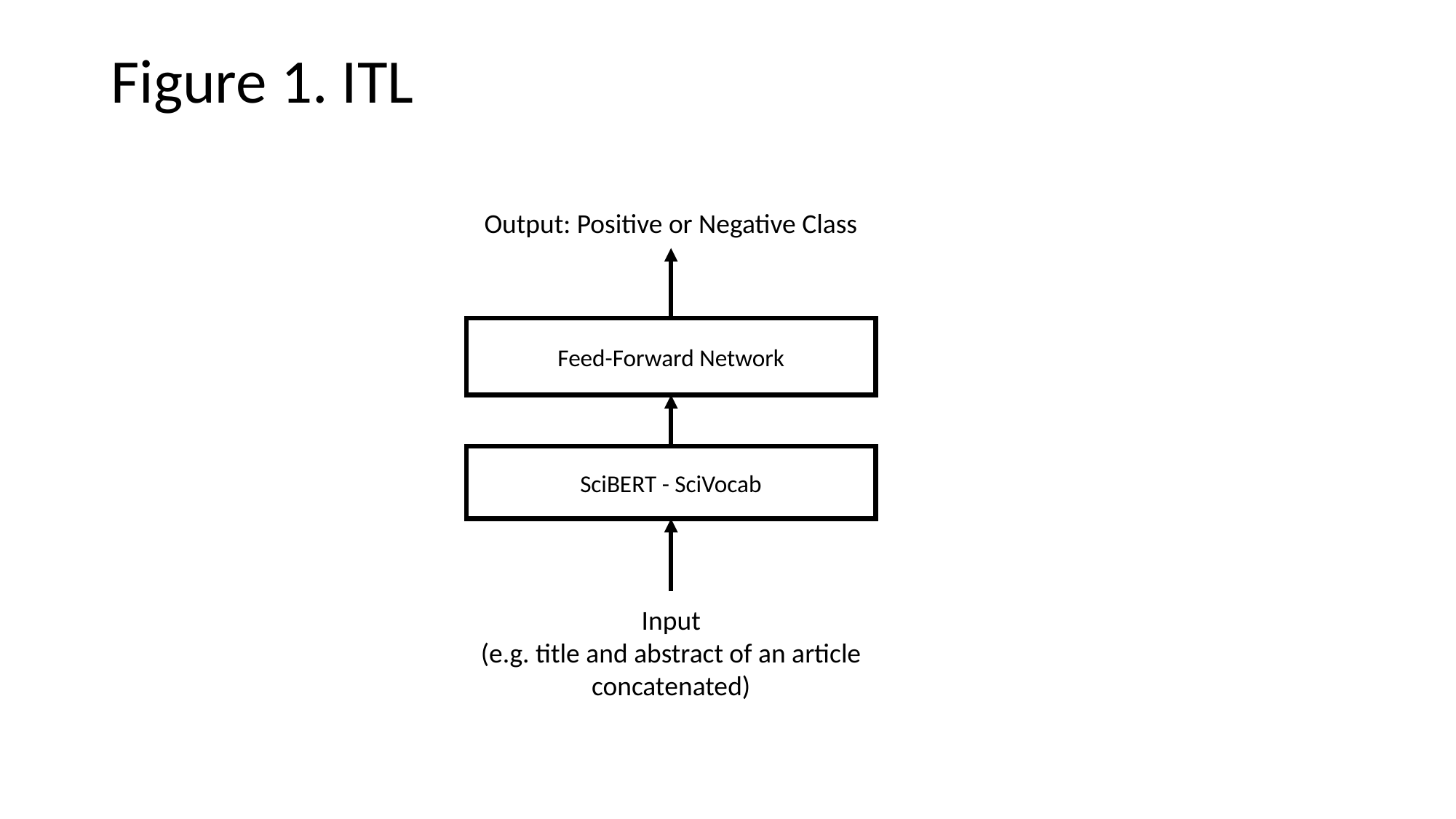

# Figure 1. ITL
Output: Positive or Negative Class
Feed-Forward Network
SciBERT - SciVocab
Input
(e.g. title and abstract of an article concatenated)